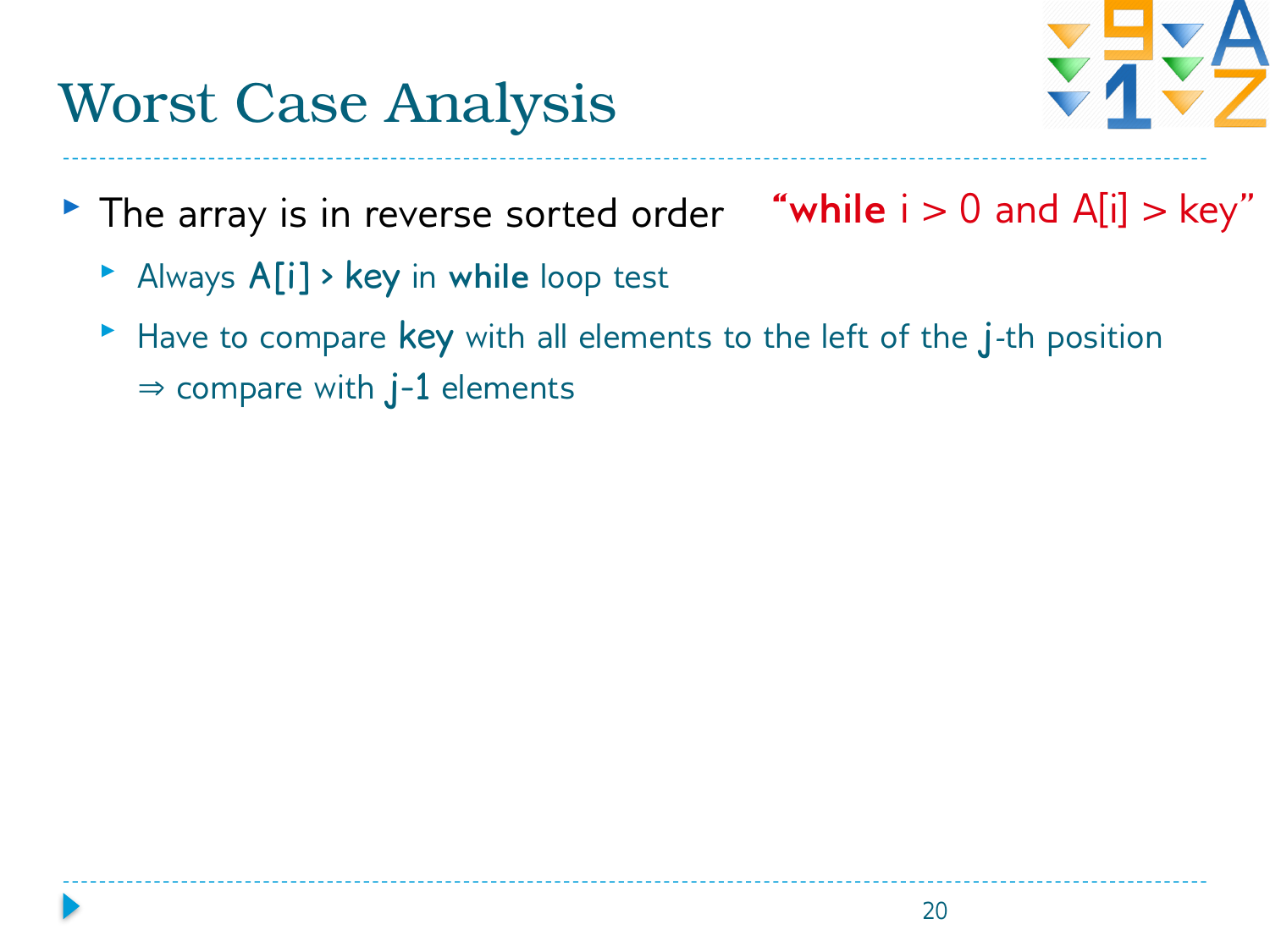

# Worst Case Analysis
The array is in reverse sorted order
Always A[i] > key in while loop test
Have to compare key with all elements to the left of the j-th position ⇒ compare with j-1 elements

“while i > 0 and A[i] > key”
20